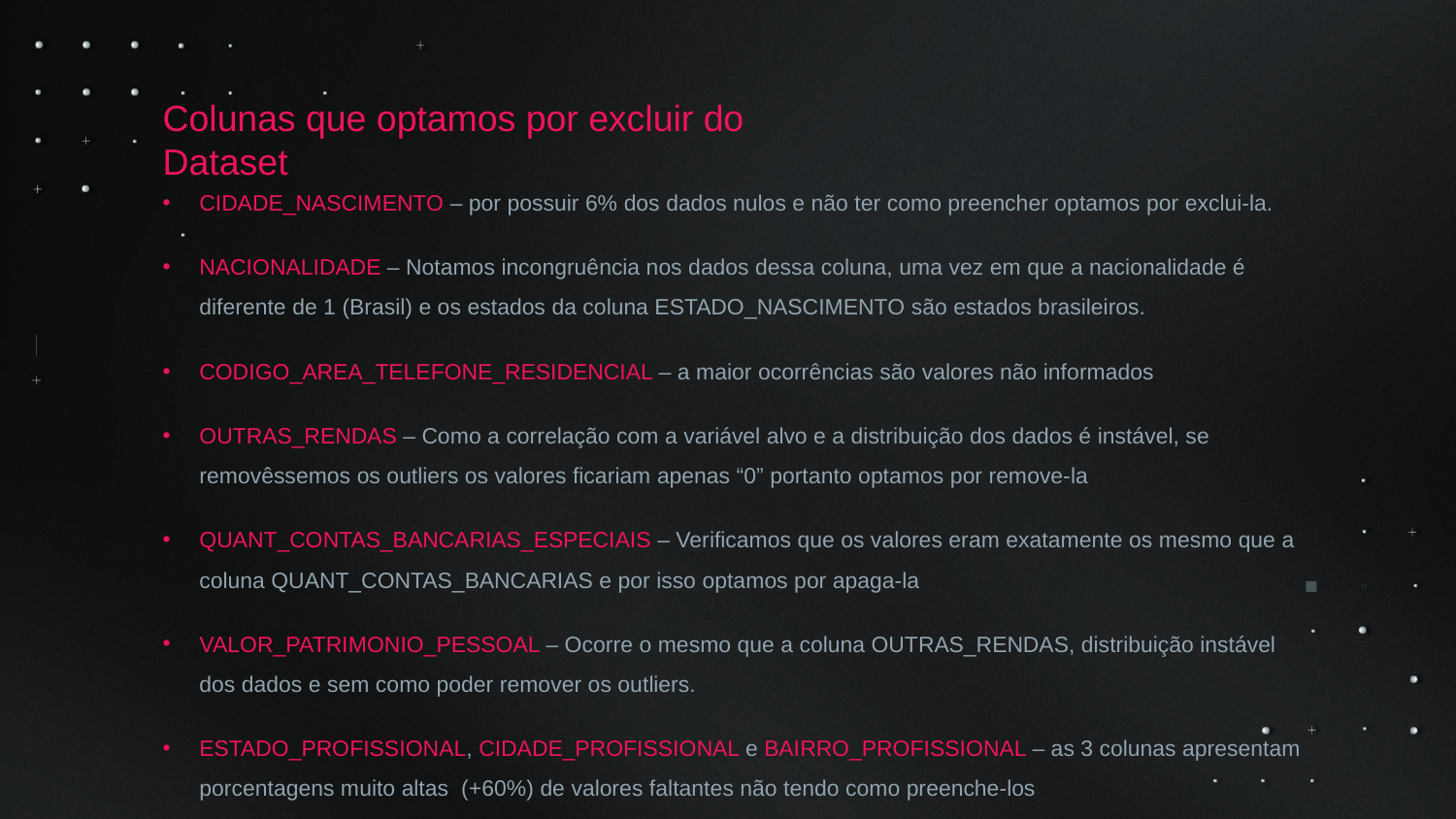

Colunas que optamos por excluir do Dataset
CIDADE_NASCIMENTO – por possuir 6% dos dados nulos e não ter como preencher optamos por exclui-la.
NACIONALIDADE – Notamos incongruência nos dados dessa coluna, uma vez em que a nacionalidade é diferente de 1 (Brasil) e os estados da coluna ESTADO_NASCIMENTO são estados brasileiros.
CODIGO_AREA_TELEFONE_RESIDENCIAL – a maior ocorrências são valores não informados
OUTRAS_RENDAS – Como a correlação com a variável alvo e a distribuição dos dados é instável, se removêssemos os outliers os valores ficariam apenas “0” portanto optamos por remove-la
QUANT_CONTAS_BANCARIAS_ESPECIAIS – Verificamos que os valores eram exatamente os mesmo que a coluna QUANT_CONTAS_BANCARIAS e por isso optamos por apaga-la
VALOR_PATRIMONIO_PESSOAL – Ocorre o mesmo que a coluna OUTRAS_RENDAS, distribuição instável dos dados e sem como poder remover os outliers.
ESTADO_PROFISSIONAL, CIDADE_PROFISSIONAL e BAIRRO_PROFISSIONAL – as 3 colunas apresentam porcentagens muito altas  (+60%) de valores faltantes não tendo como preenche-los